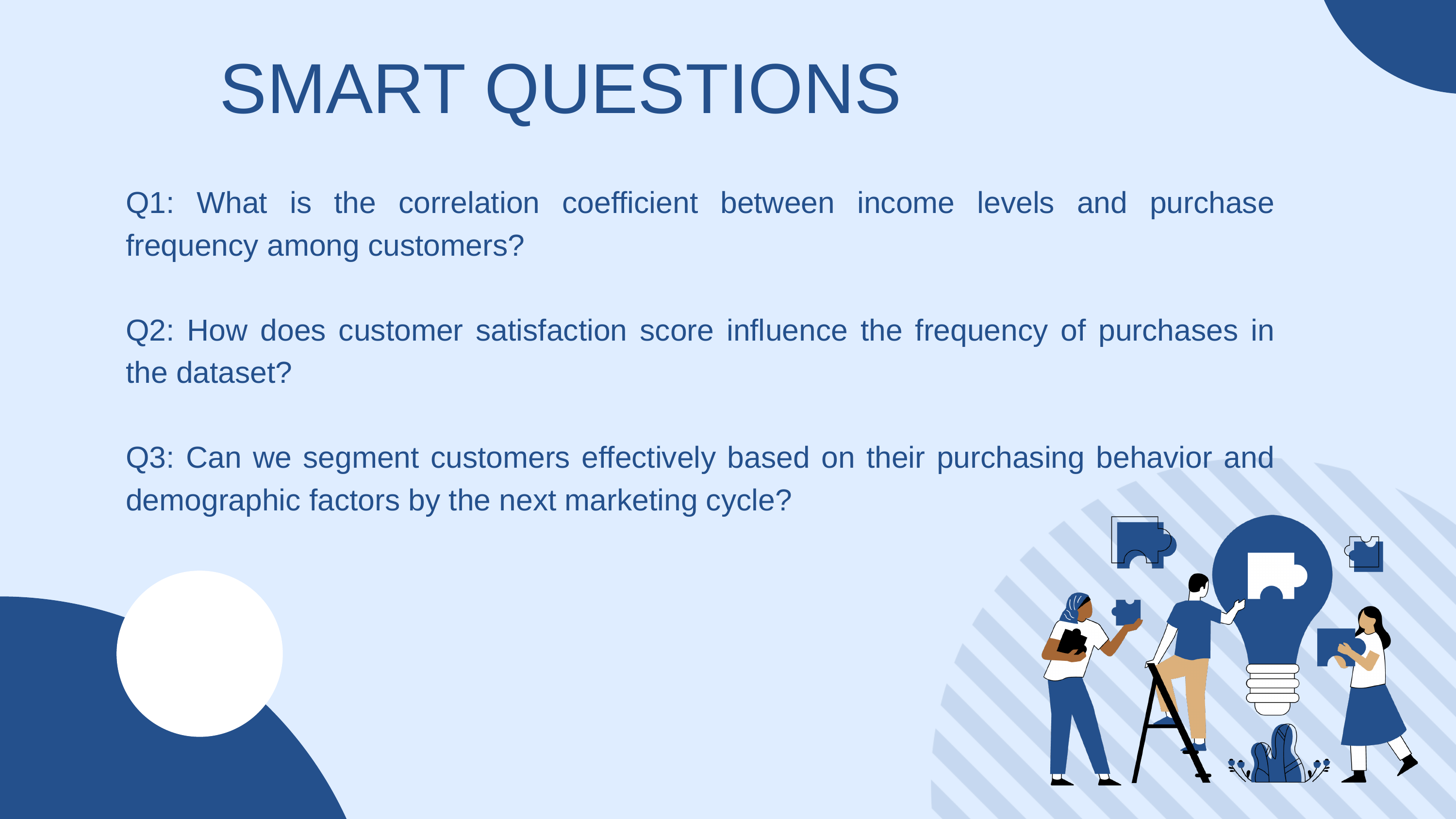

SMART QUESTIONS
Q1: What is the correlation coefficient between income levels and purchase frequency among customers?

Q2: How does customer satisfaction score influence the frequency of purchases in the dataset?

Q3: Can we segment customers effectively based on their purchasing behavior and demographic factors by the next marketing cycle?